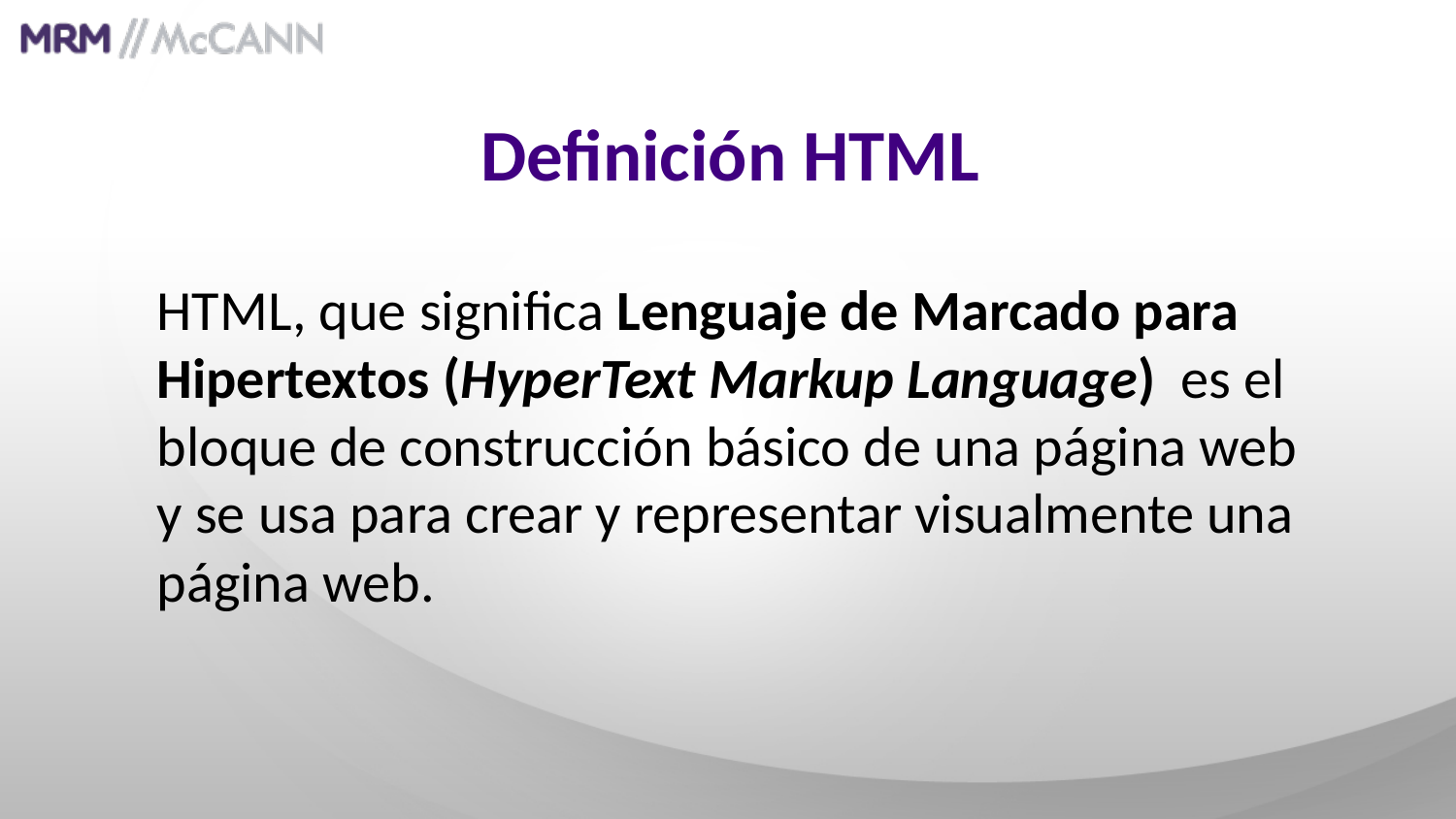

Definición HTML
HTML, que significa Lenguaje de Marcado para Hipertextos (HyperText Markup Language)  es el bloque de construcción básico de una página web y se usa para crear y representar visualmente una página web.